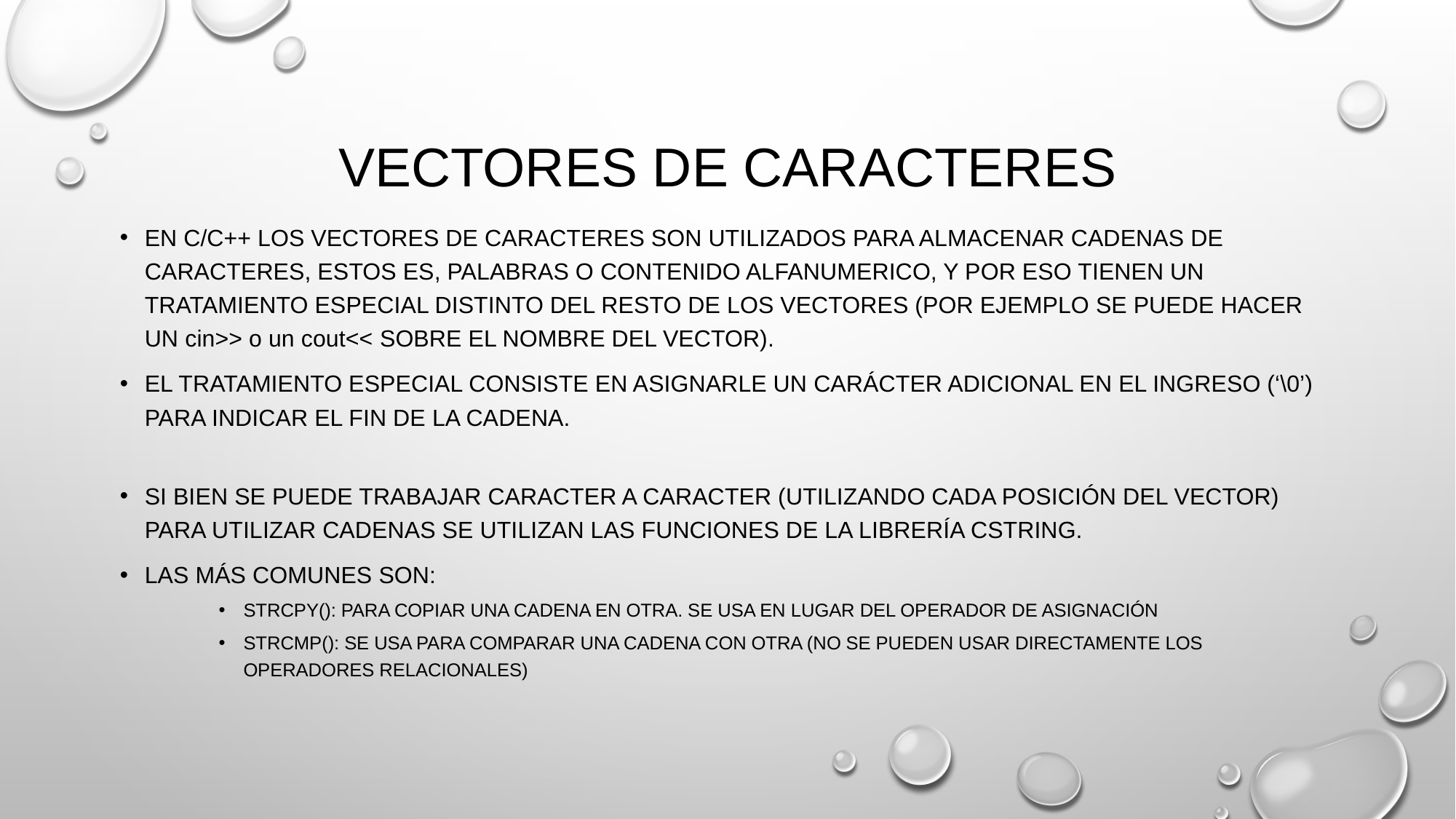

# VECTORES DE CARACTERES
EN C/C++ LOS VECTORES DE CARACTERES SON UTILIZADOS PARA ALMACENAR CADENAS DE CARACTERES, ESTOS ES, PALABRAS O CONTENIDO ALFANUMERICO, Y POR ESO TIENEN UN TRATAMIENTO ESPECIAL DISTINTO DEL RESTO DE LOS VECTORES (POR EJEMPLO SE PUEDE HACER UN cin>> o un cout<< sobre el nombre del vector).
El tratamiento especial consiste en asignarle un carácter adicional en el ingreso (‘\0’) para indicar el fin de la cadena.
Si bien se puede trabajar caracter a caracter (utilizando cada posición del vector) para utilizar cadenas se utilizan las funciones de la librería cstring.
Las más comunes son:
strcpy(): para copiar una cadena en otra. Se usa en lugar del operador de asignación
Strcmp(): se usa para comparar una cadena con otra (no se pueden usar directamente los operadores relacionales)